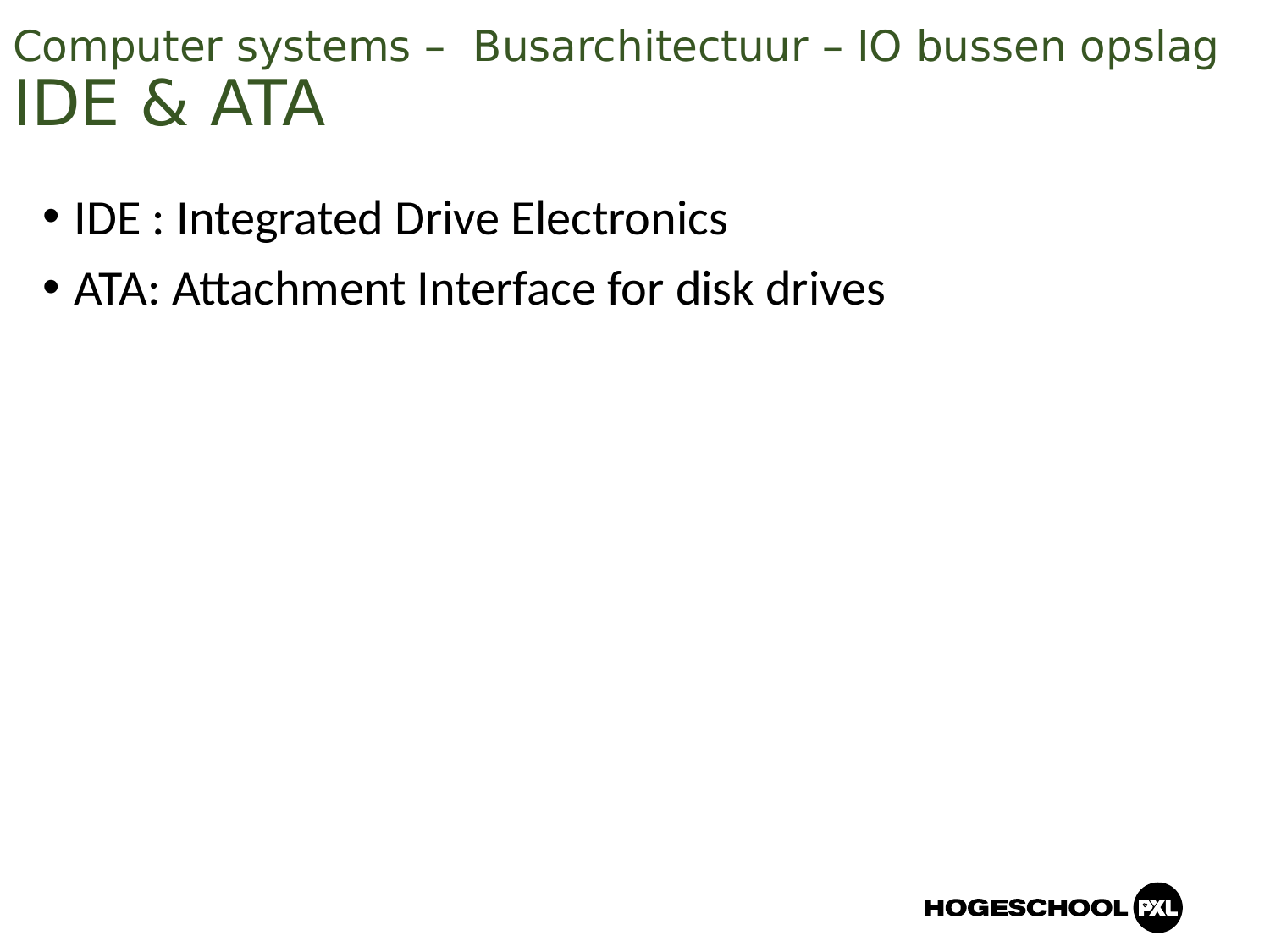

Computer systems –  Busarchitectuur – IO bussen opslag
IDE & ATA
IDE : Integrated Drive Electronics
ATA: Attachment Interface for disk drives